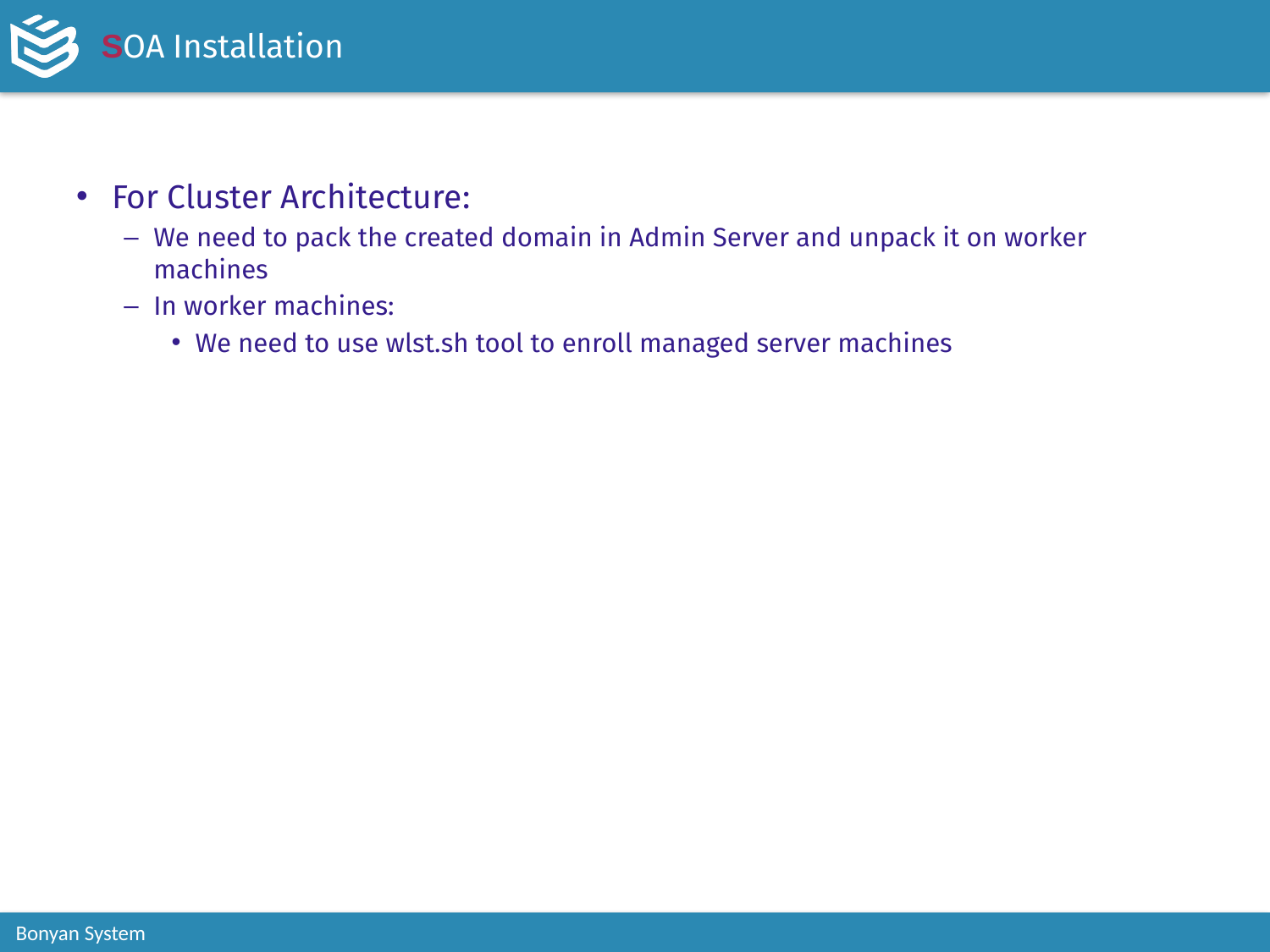

# SOA Installation
For Cluster Architecture:
We need to pack the created domain in Admin Server and unpack it on worker machines
In worker machines:
We need to use wlst.sh tool to enroll managed server machines